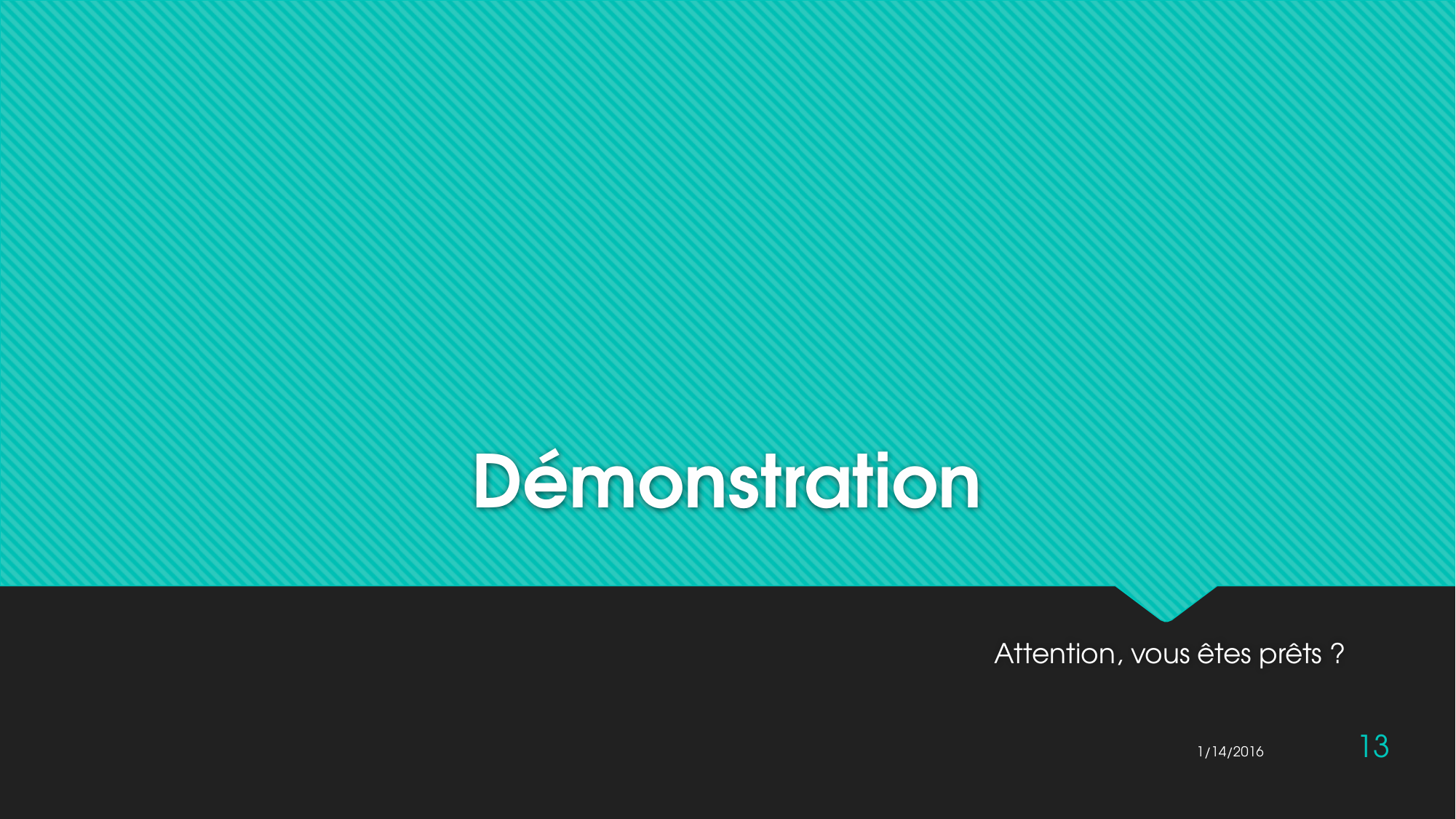

# Démonstration
Attention, vous êtes prêts ?
13
1/14/2016